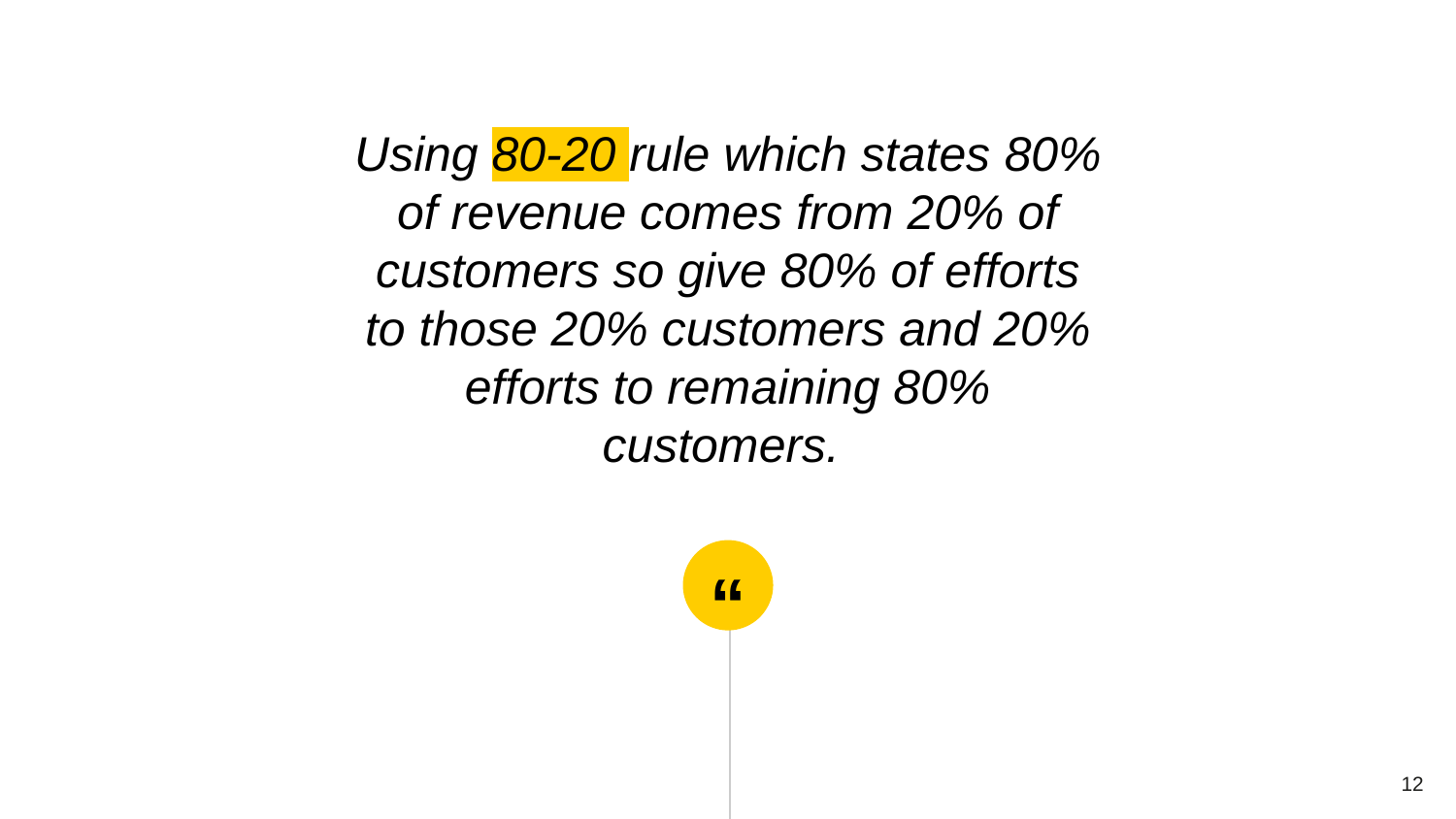

Using 80-20 rule which states 80% of revenue comes from 20% of customers so give 80% of efforts to those 20% customers and 20% efforts to remaining 80% customers.
12